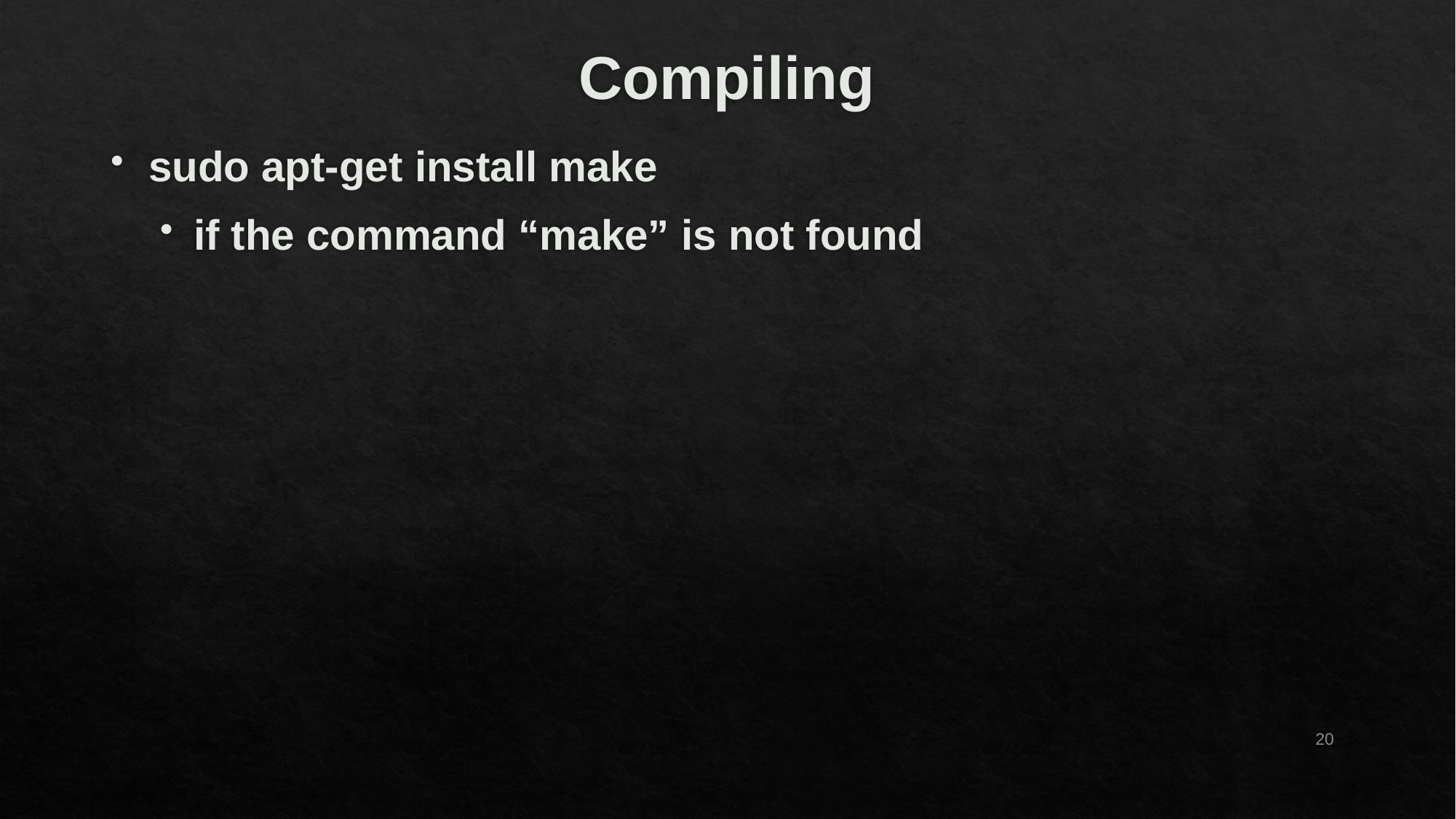

# Compiling
sudo apt-get install make
if the command “make” is not found

20